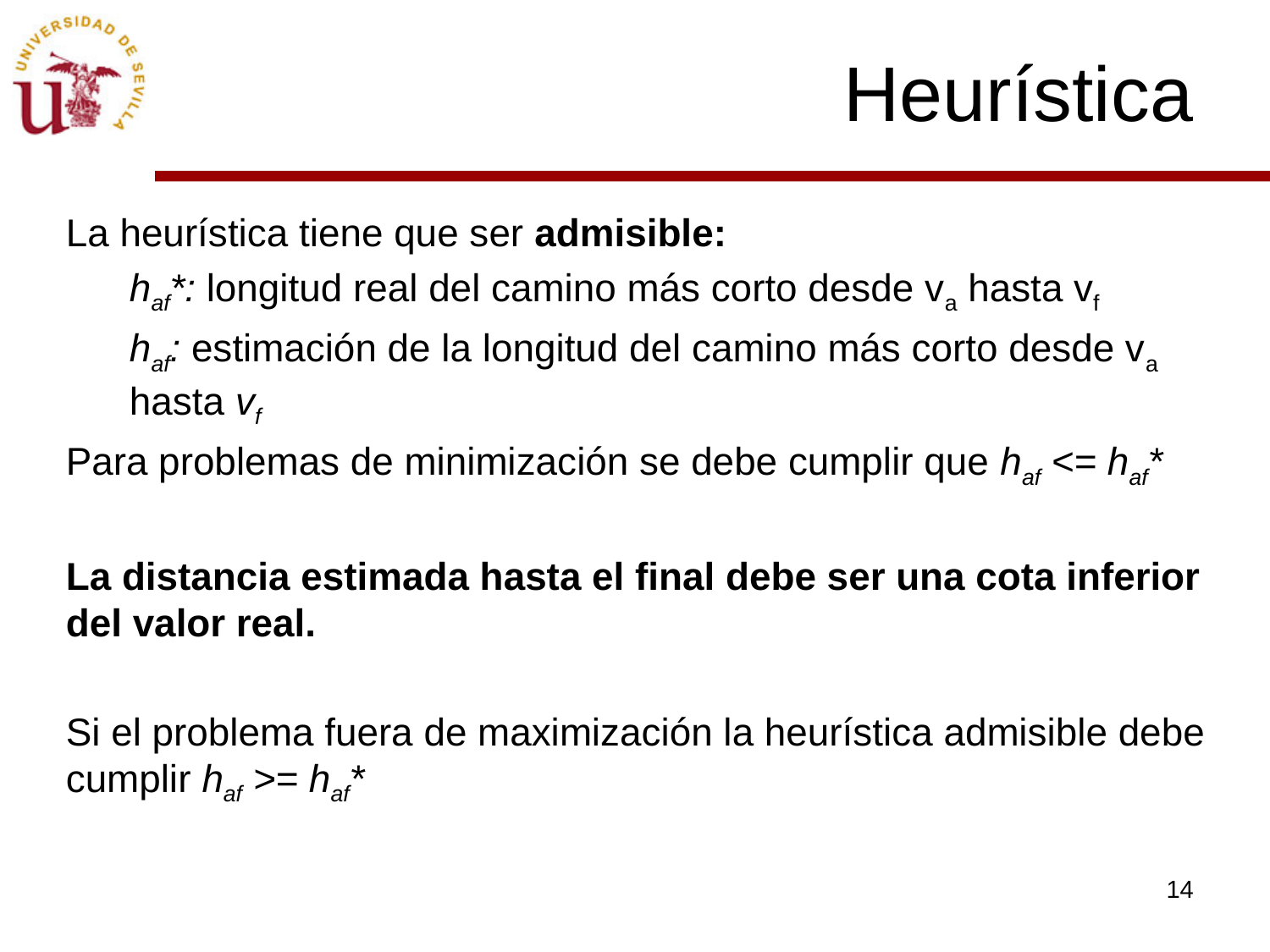

# Heurística
La heurística tiene que ser admisible:
haf*: longitud real del camino más corto desde va hasta vf
haf: estimación de la longitud del camino más corto desde va hasta vf
Para problemas de minimización se debe cumplir que haf <= haf*

La distancia estimada hasta el final debe ser una cota inferior del valor real.

Si el problema fuera de maximización la heurística admisible debe cumplir haf >= haf*

14